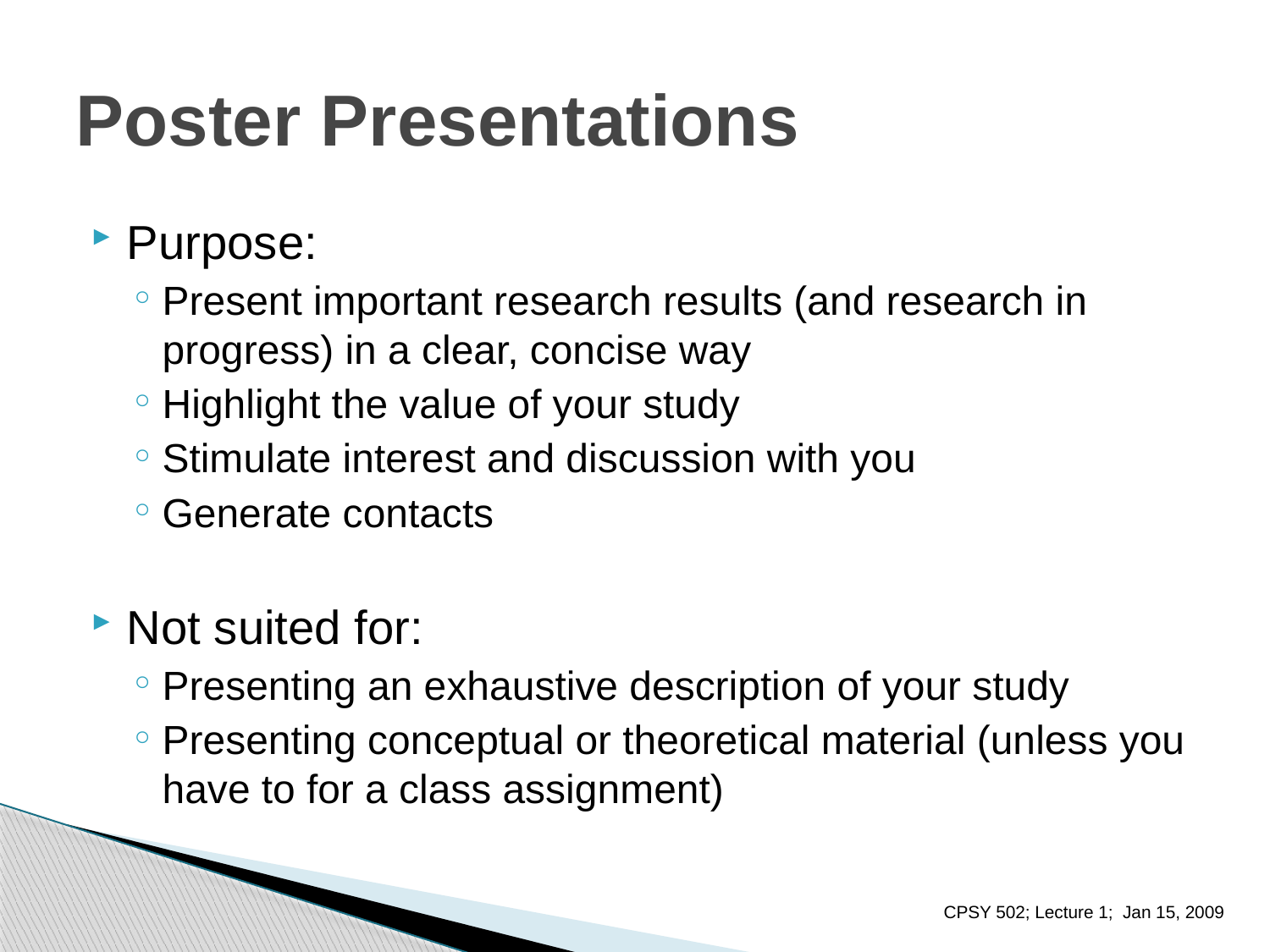

# Poster Presentations
Purpose:
Present important research results (and research in progress) in a clear, concise way
Highlight the value of your study
Stimulate interest and discussion with you
Generate contacts

Not suited for:
Presenting an exhaustive description of your study
Presenting conceptual or theoretical material (unless you have to for a class assignment)

CPSY 502; Lecture 1;  Jan 15, 2009